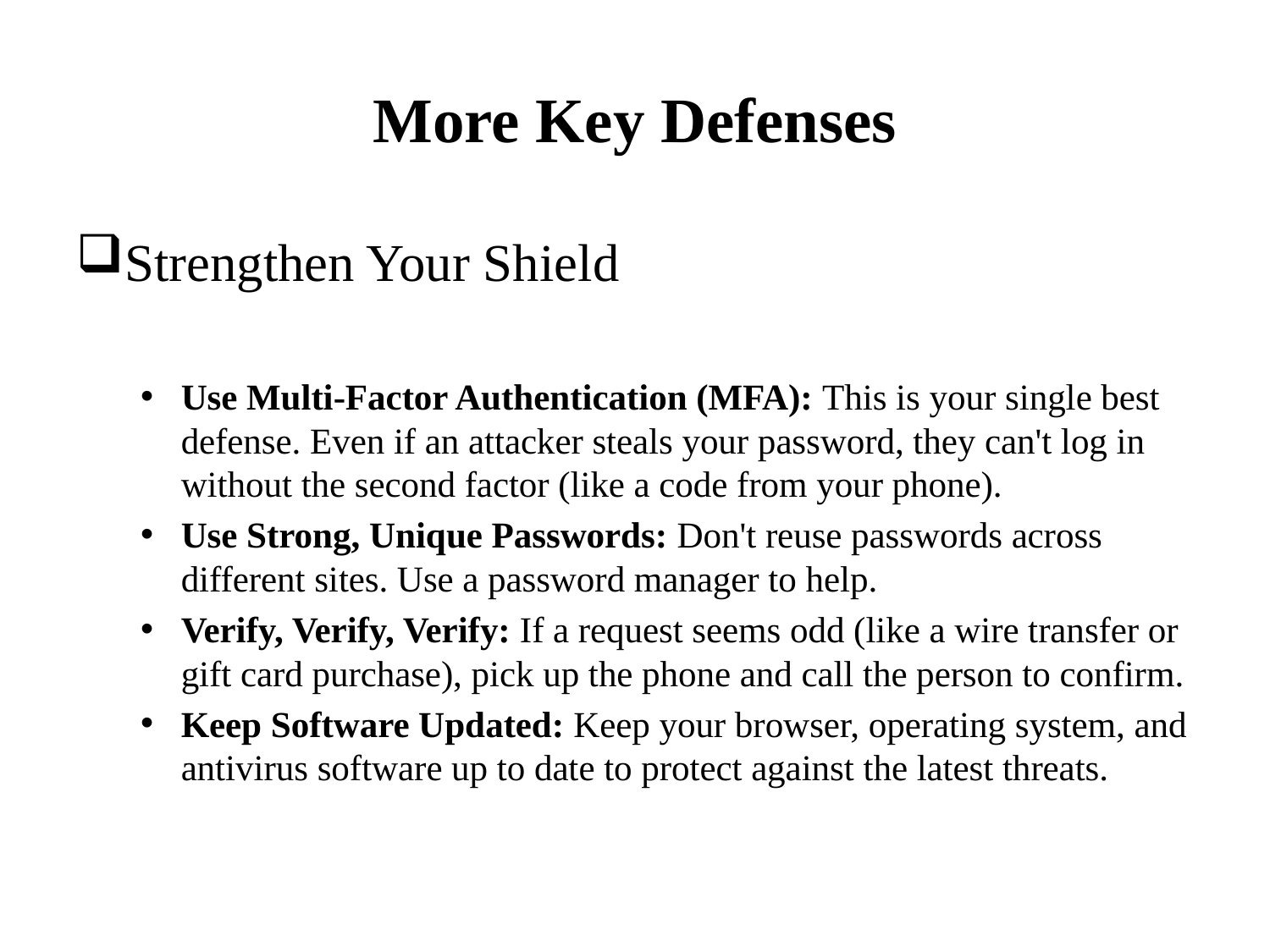

# More Key Defenses
Strengthen Your Shield

Use Multi-Factor Authentication (MFA): This is your single best defense. Even if an attacker steals your password, they can't log in without the second factor (like a code from your phone).
Use Strong, Unique Passwords: Don't reuse passwords across different sites. Use a password manager to help.
Verify, Verify, Verify: If a request seems odd (like a wire transfer or gift card purchase), pick up the phone and call the person to confirm.
Keep Software Updated: Keep your browser, operating system, and antivirus software up to date to protect against the latest threats.